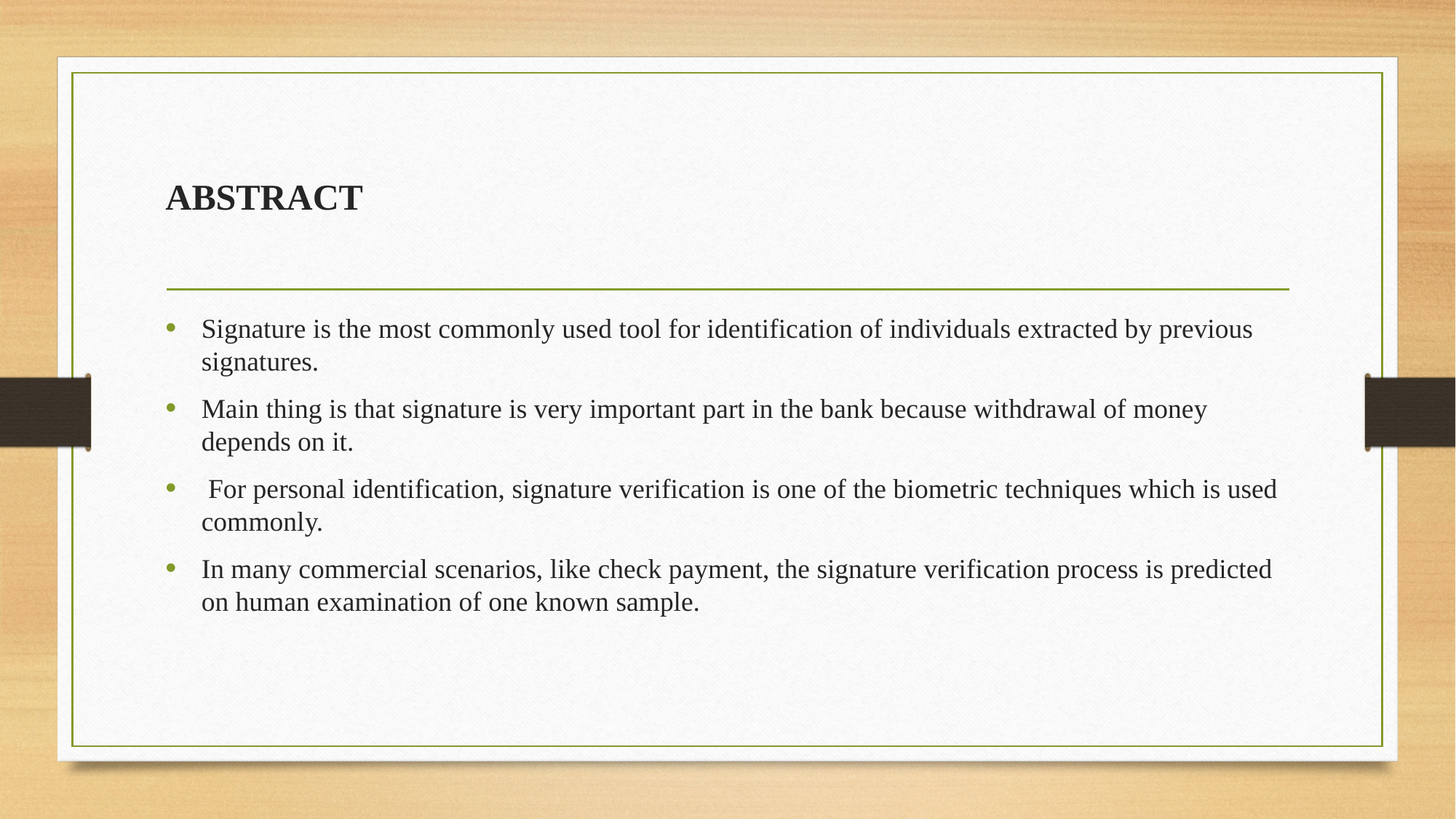

# ABSTRACT
Signature is the most commonly used tool for identification of individuals extracted by previous signatures.
Main thing is that signature is very important part in the bank because withdrawal of money depends on it.
 For personal identification, signature verification is one of the biometric techniques which is used commonly.
In many commercial scenarios, like check payment, the signature verification process is predicted on human examination of one known sample.